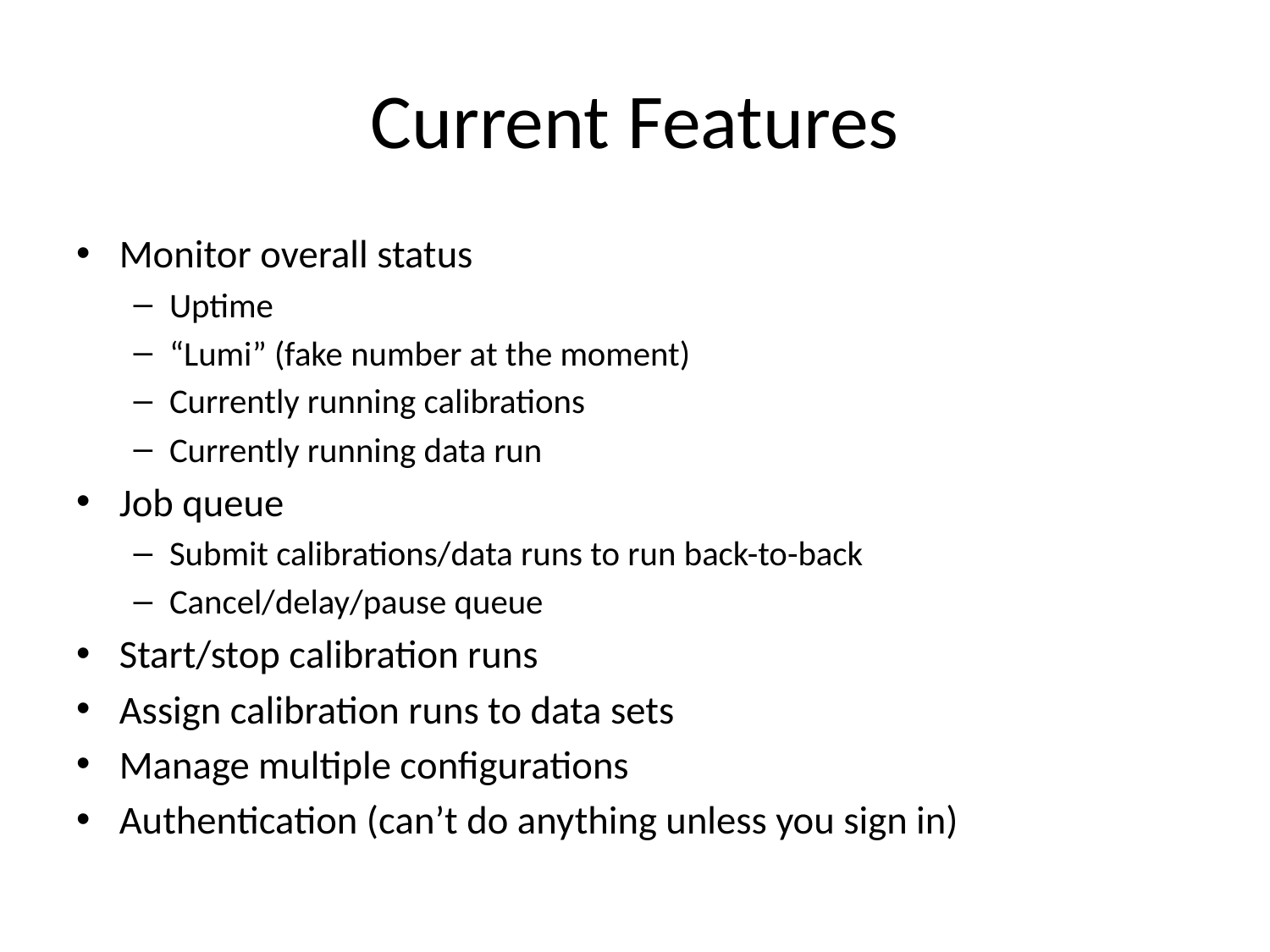

# Current Features
Monitor overall status
Uptime
“Lumi” (fake number at the moment)
Currently running calibrations
Currently running data run
Job queue
Submit calibrations/data runs to run back-to-back
Cancel/delay/pause queue
Start/stop calibration runs
Assign calibration runs to data sets
Manage multiple configurations
Authentication (can’t do anything unless you sign in)